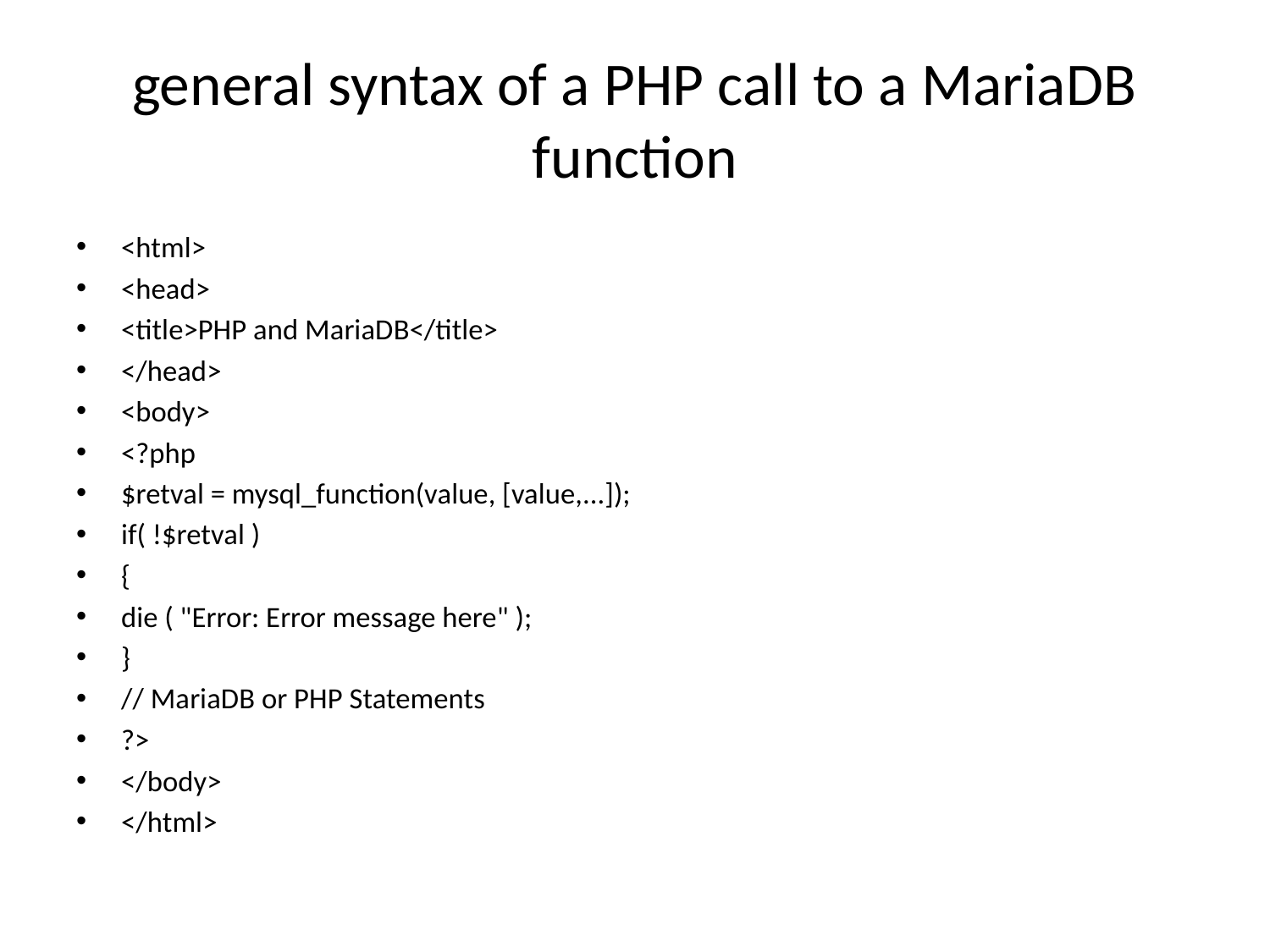

# general syntax of a PHP call to a MariaDB function
<html>
<head>
<title>PHP and MariaDB</title>
</head>
<body>
<?php
$retval = mysql_function(value, [value,...]);
if( !$retval )
{
die ( "Error: Error message here" );
}
// MariaDB or PHP Statements
?>
</body>
</html>